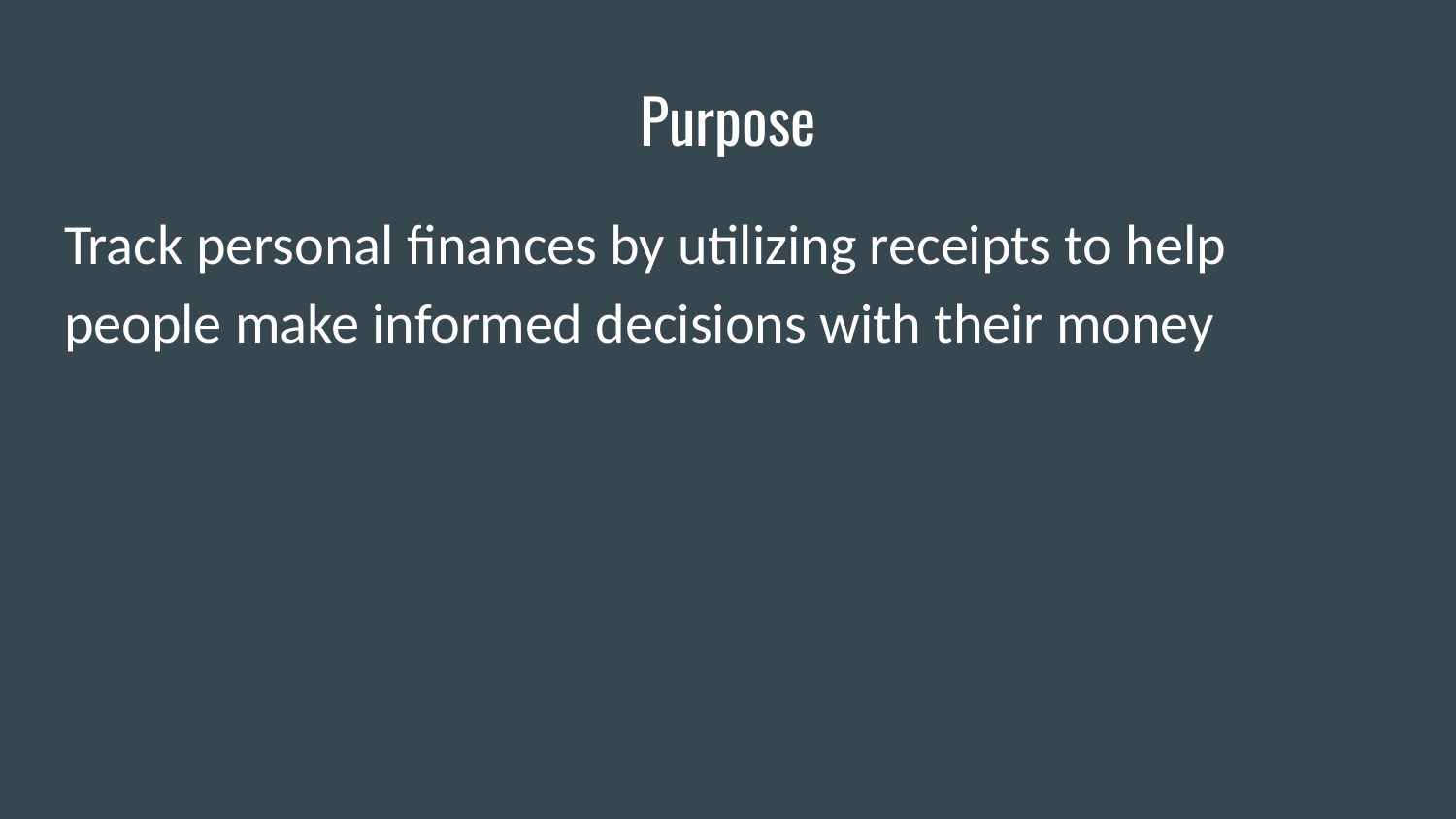

# Purpose
Track personal finances by utilizing receipts to help people make informed decisions with their money